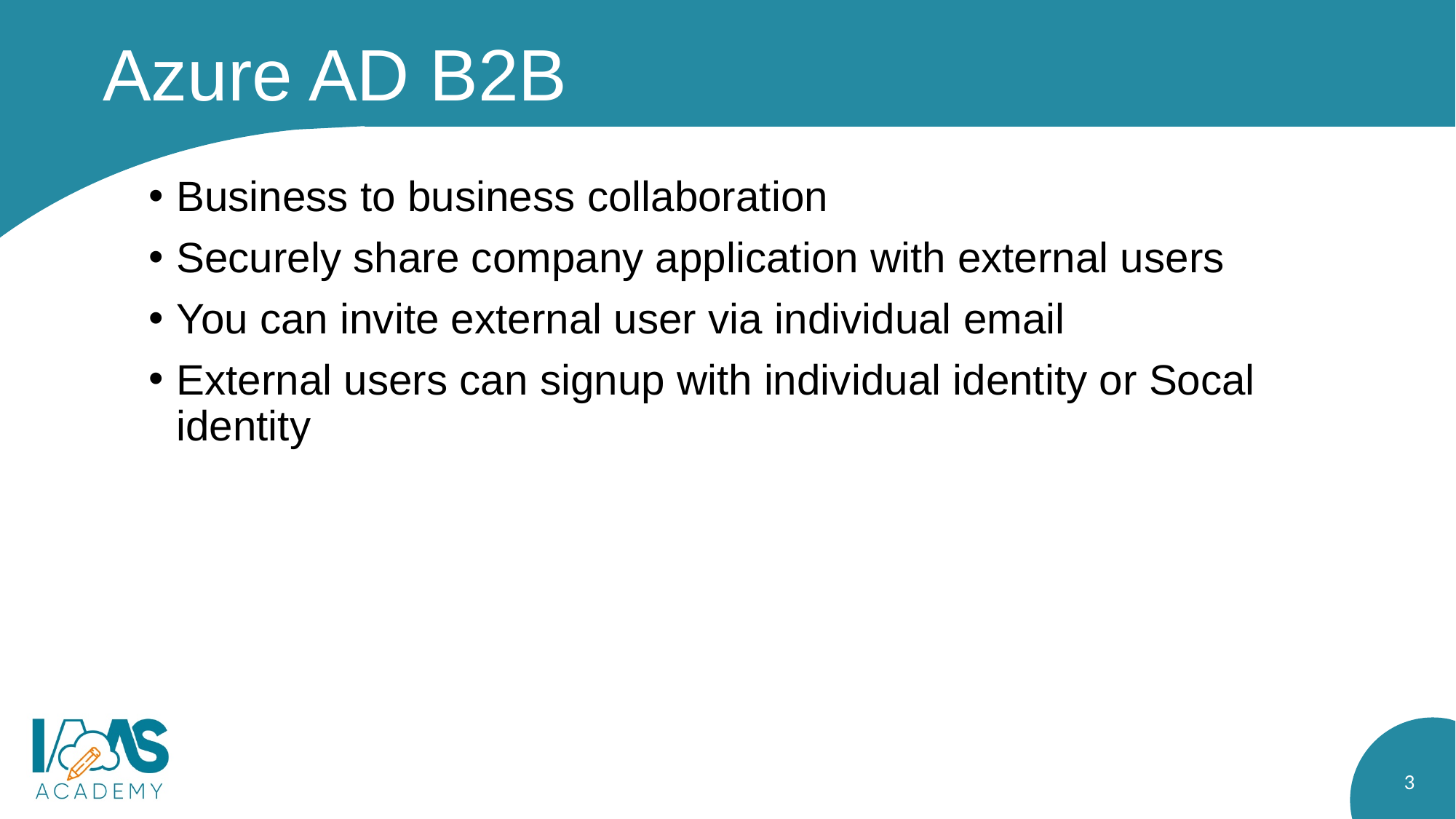

# Azure AD B2B
Business to business collaboration
Securely share company application with external users
You can invite external user via individual email
External users can signup with individual identity or Socal identity

3